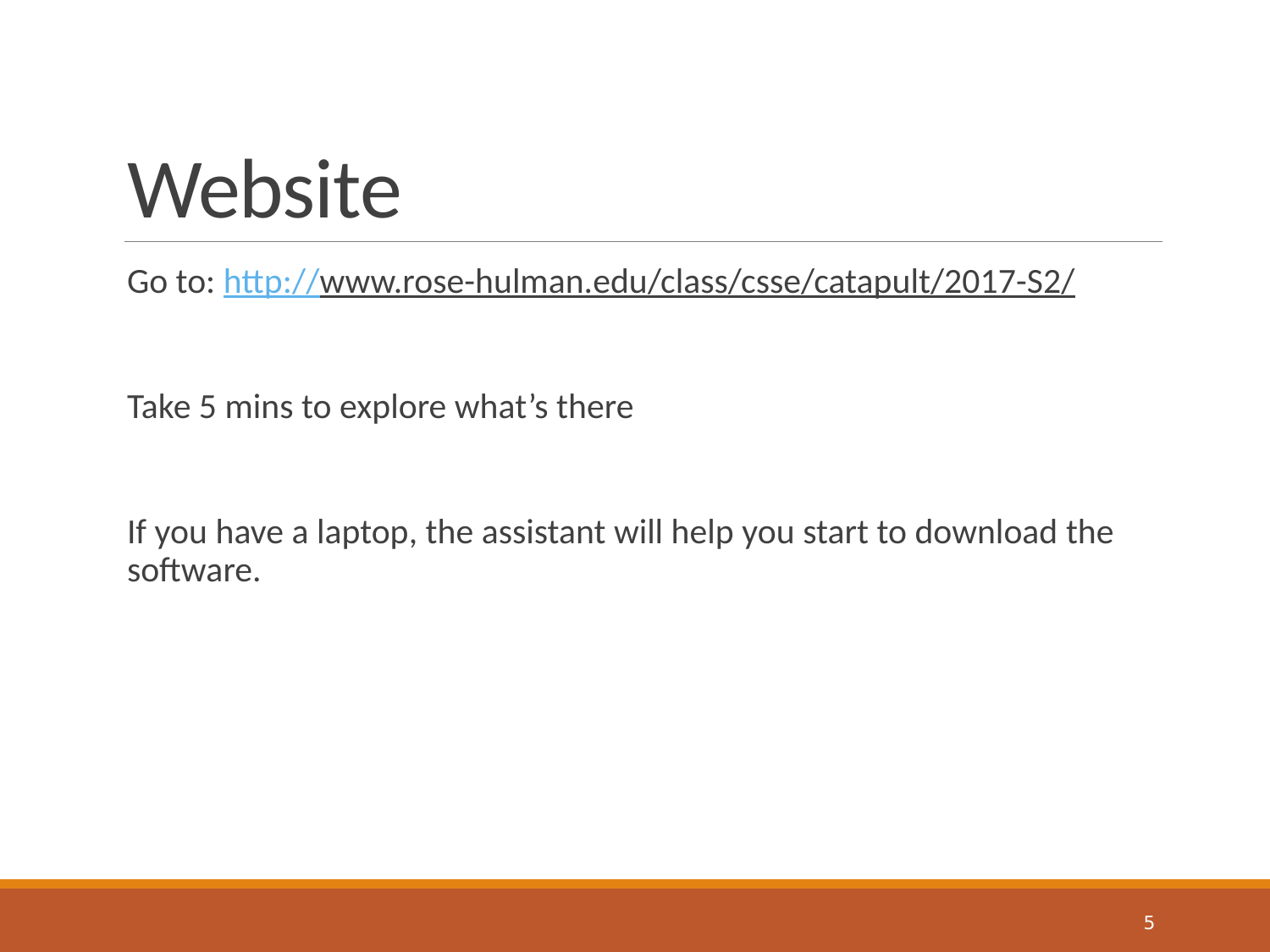

# Website
Go to: http://www.rose-hulman.edu/class/csse/catapult/2017-S2/

Take 5 mins to explore what’s there

If you have a laptop, the assistant will help you start to download the software.
5